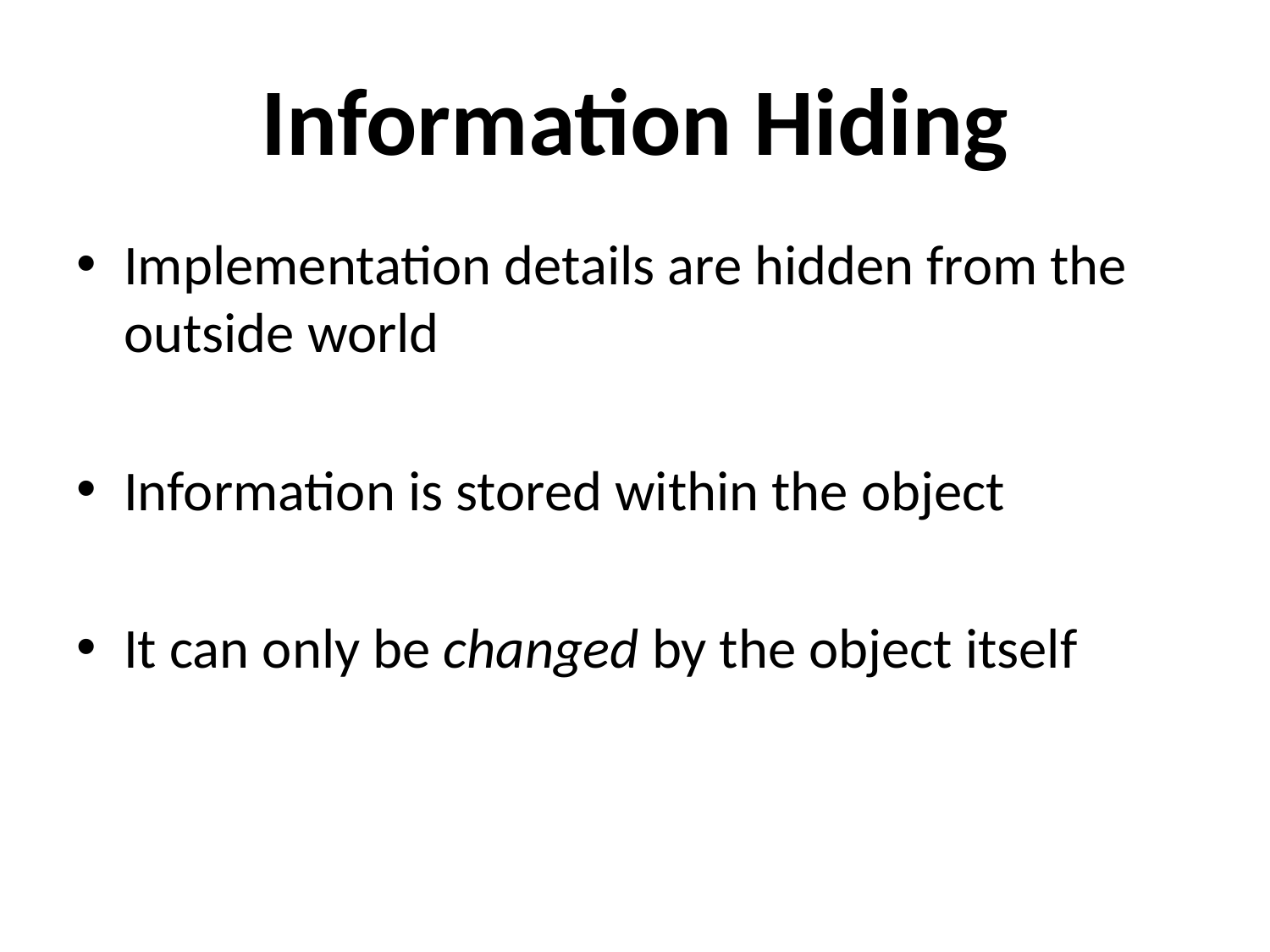

# Information Hiding
Implementation details are hidden from the outside world

Information is stored within the object

It can only be changed by the object itself